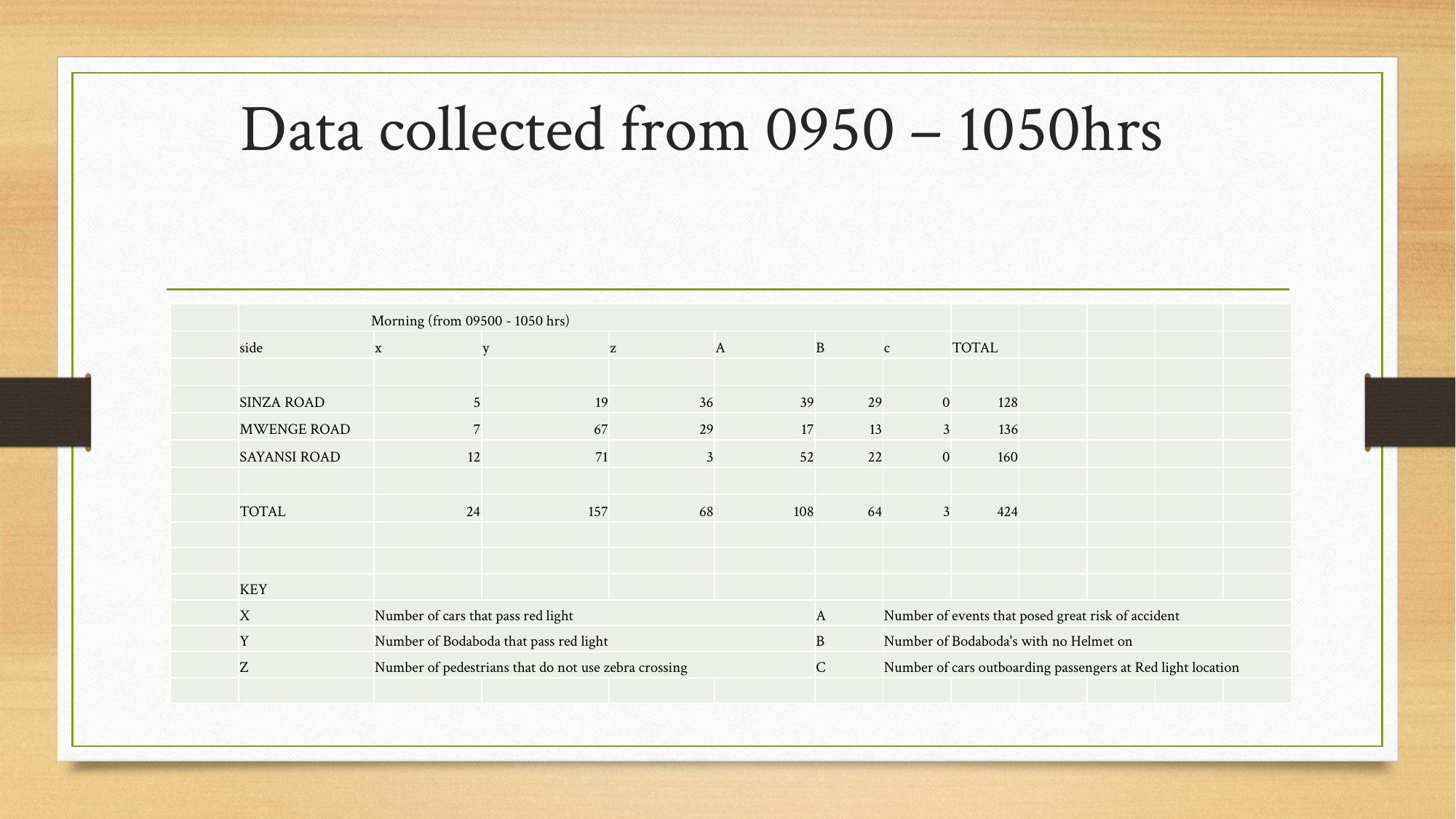

# Data collected from 0950 – 1050hrs
|  | Morning (from 09500 - 1050 hrs) |  |  |  |  |  |  |  |  |  |  |  |
| --- | --- | --- | --- | --- | --- | --- | --- | --- | --- | --- | --- | --- |
|  | side | x | y | z | A | B | c | TOTAL |  |  |  |  |
|  |  |  |  |  |  |  |  |  |  |  |  |  |
|  | SINZA ROAD | 5 | 19 | 36 | 39 | 29 | 0 | 128 |  |  |  |  |
|  | MWENGE ROAD | 7 | 67 | 29 | 17 | 13 | 3 | 136 |  |  |  |  |
|  | SAYANSI ROAD | 12 | 71 | 3 | 52 | 22 | 0 | 160 |  |  |  |  |
|  |  |  |  |  |  |  |  |  |  |  |  |  |
|  | TOTAL | 24 | 157 | 68 | 108 | 64 | 3 | 424 |  |  |  |  |
|  |  |  |  |  |  |  |  |  |  |  |  |  |
|  |  |  |  |  |  |  |  |  |  |  |  |  |
|  | KEY |  |  |  |  |  |  |  |  |  |  |  |
|  | X | Number of cars that pass red light |  |  |  | A | Number of events that posed great risk of accident |  |  |  |  |  |
|  | Y | Number of Bodaboda that pass red light |  |  |  | B | Number of Bodaboda's with no Helmet on |  |  |  |  |  |
|  | Z | Number of pedestrians that do not use zebra crossing |  |  |  | C | Number of cars outboarding passengers at Red light location |  |  |  |  |  |
|  |  |  |  |  |  |  |  |  |  |  |  |  |